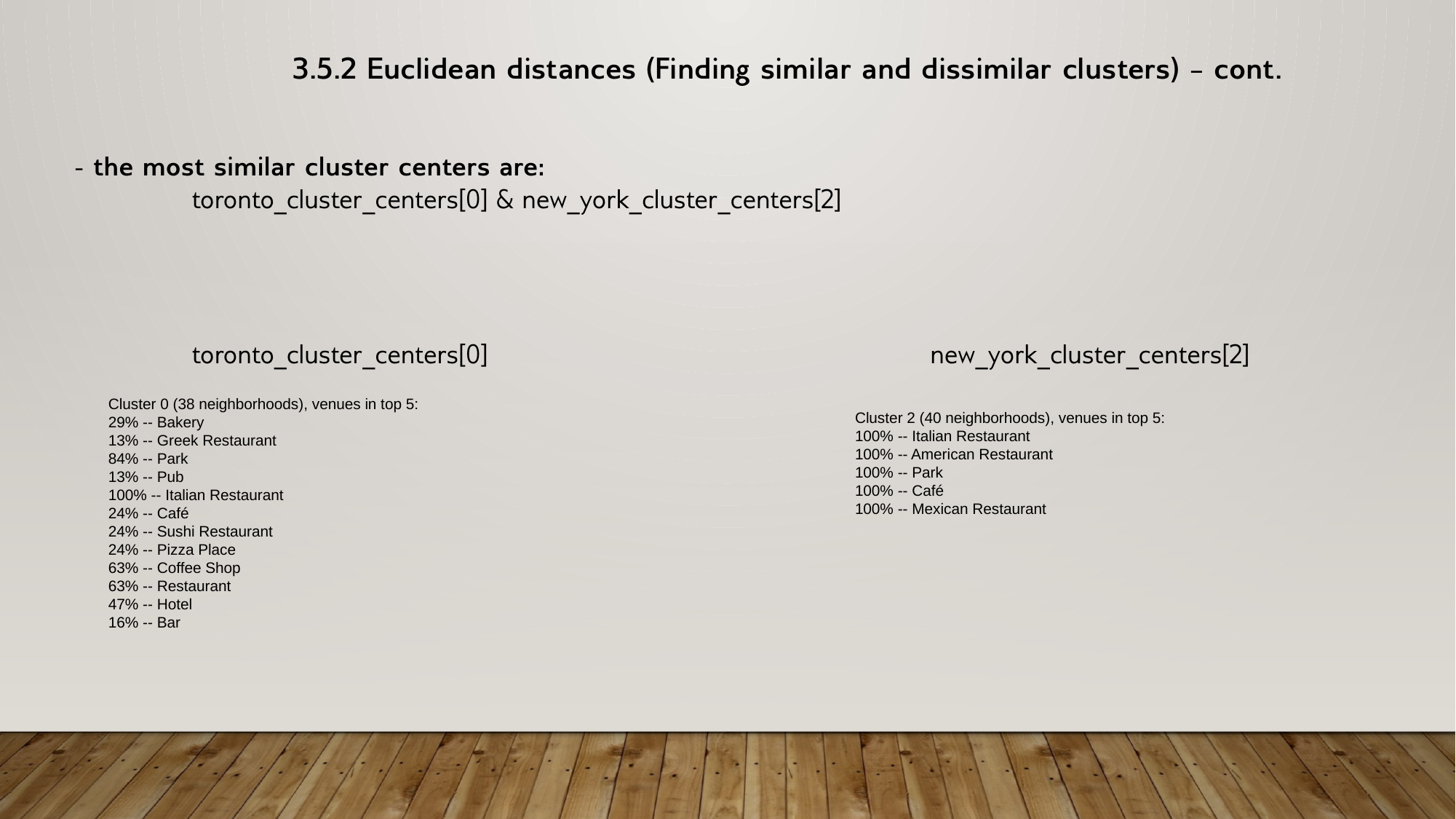

3.5.2 Euclidean distances (Finding similar and dissimilar clusters) – cont.
- the most similar cluster centers are:
	 toronto_cluster_centers[0] & new_york_cluster_centers[2]
	 toronto_cluster_centers[0]                                                      new_york_cluster_centers[2]
Cluster 0 (38 neighborhoods), venues in top 5:
29% -- Bakery
13% -- Greek Restaurant
84% -- Park
13% -- Pub
100% -- Italian Restaurant
24% -- Café
24% -- Sushi Restaurant
24% -- Pizza Place
63% -- Coffee Shop
63% -- Restaurant
47% -- Hotel
16% -- Bar
Cluster 2 (40 neighborhoods), venues in top 5:
100% -- Italian Restaurant
100% -- American Restaurant
100% -- Park
100% -- Café
100% -- Mexican Restaurant